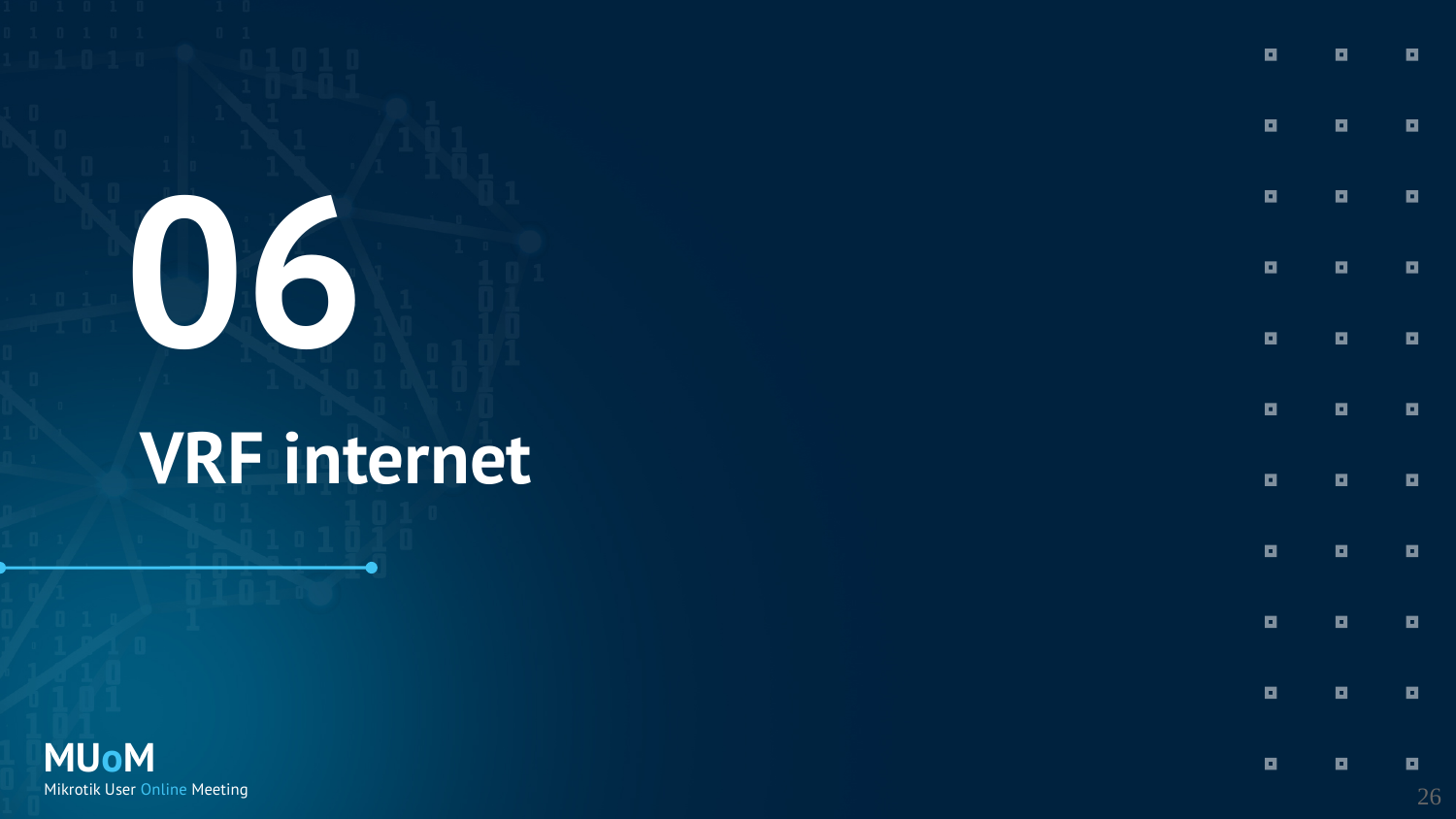

06
VRF internet

MUoM
Mikrotik User Online Meeting